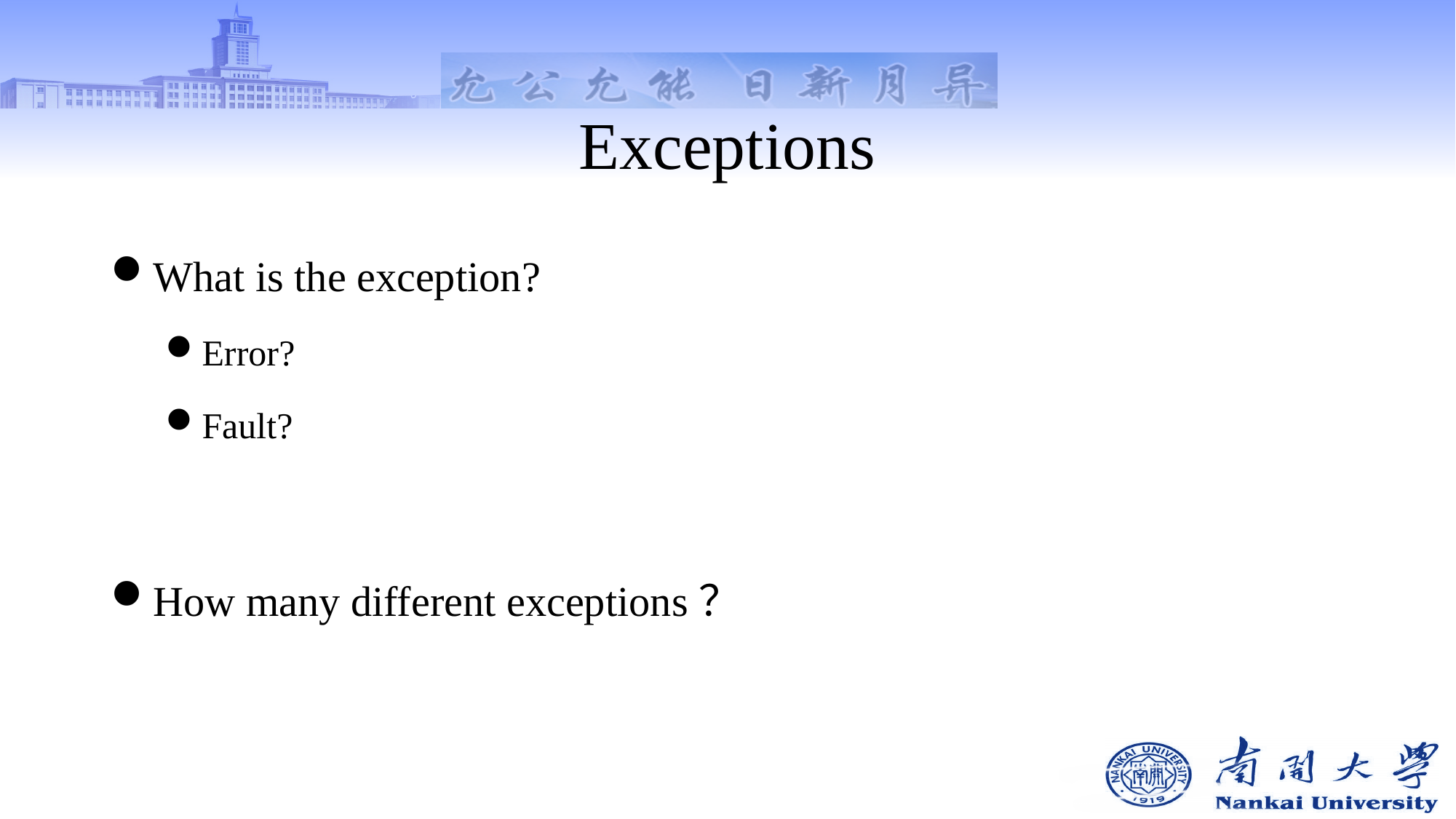

# Exceptions
What is the exception?
Error?
Fault?

How many different exceptions？